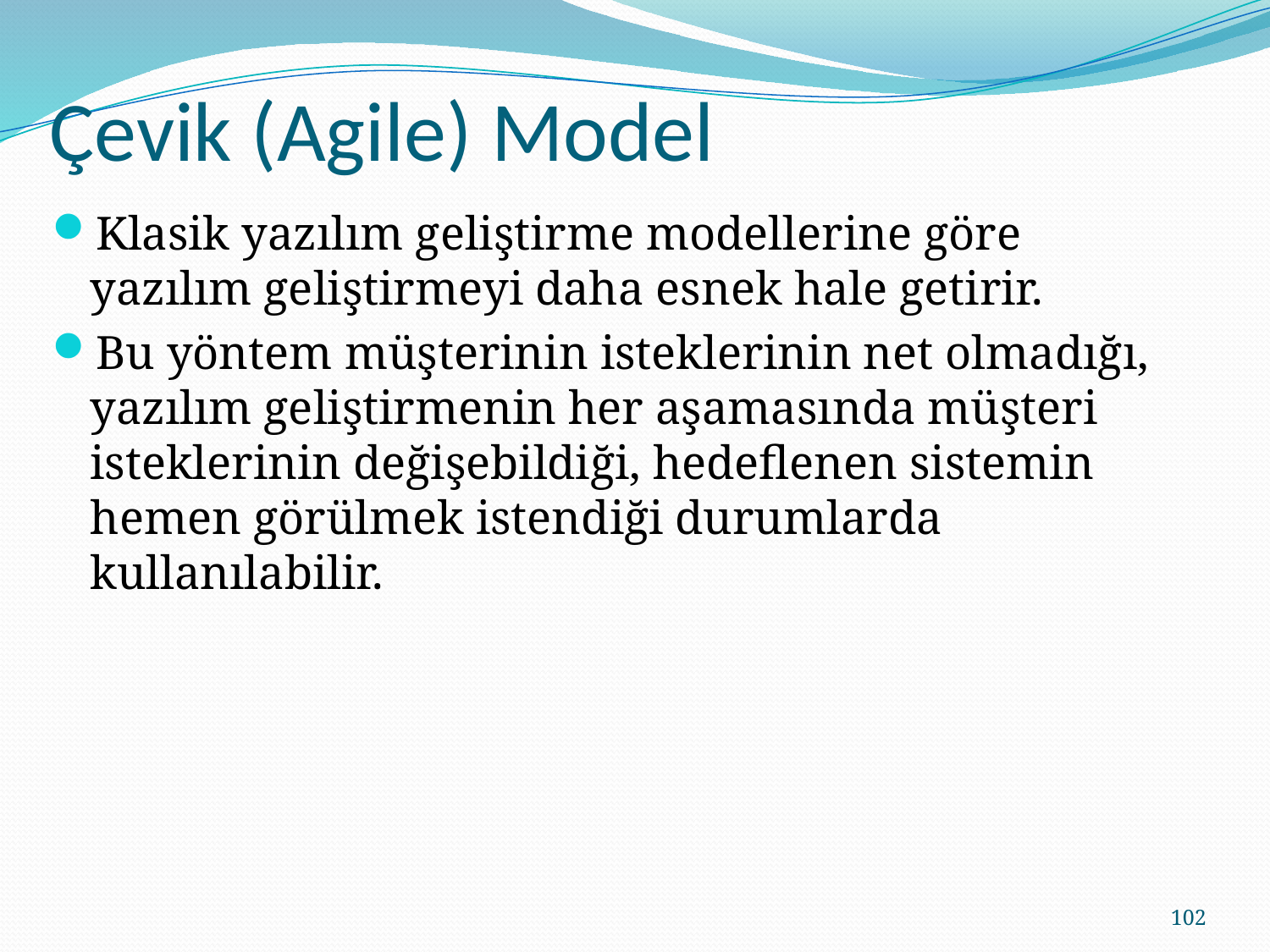

# Çevik (Agile) Model
Klasik yazılım geliştirme modellerine göre yazılım geliştirmeyi daha esnek hale getirir.
Bu yöntem müşterinin isteklerinin net olmadığı, yazılım geliştirmenin her aşamasında müşteri isteklerinin değişebildiği, hedeflenen sistemin hemen görülmek istendiği durumlarda kullanılabilir.

102